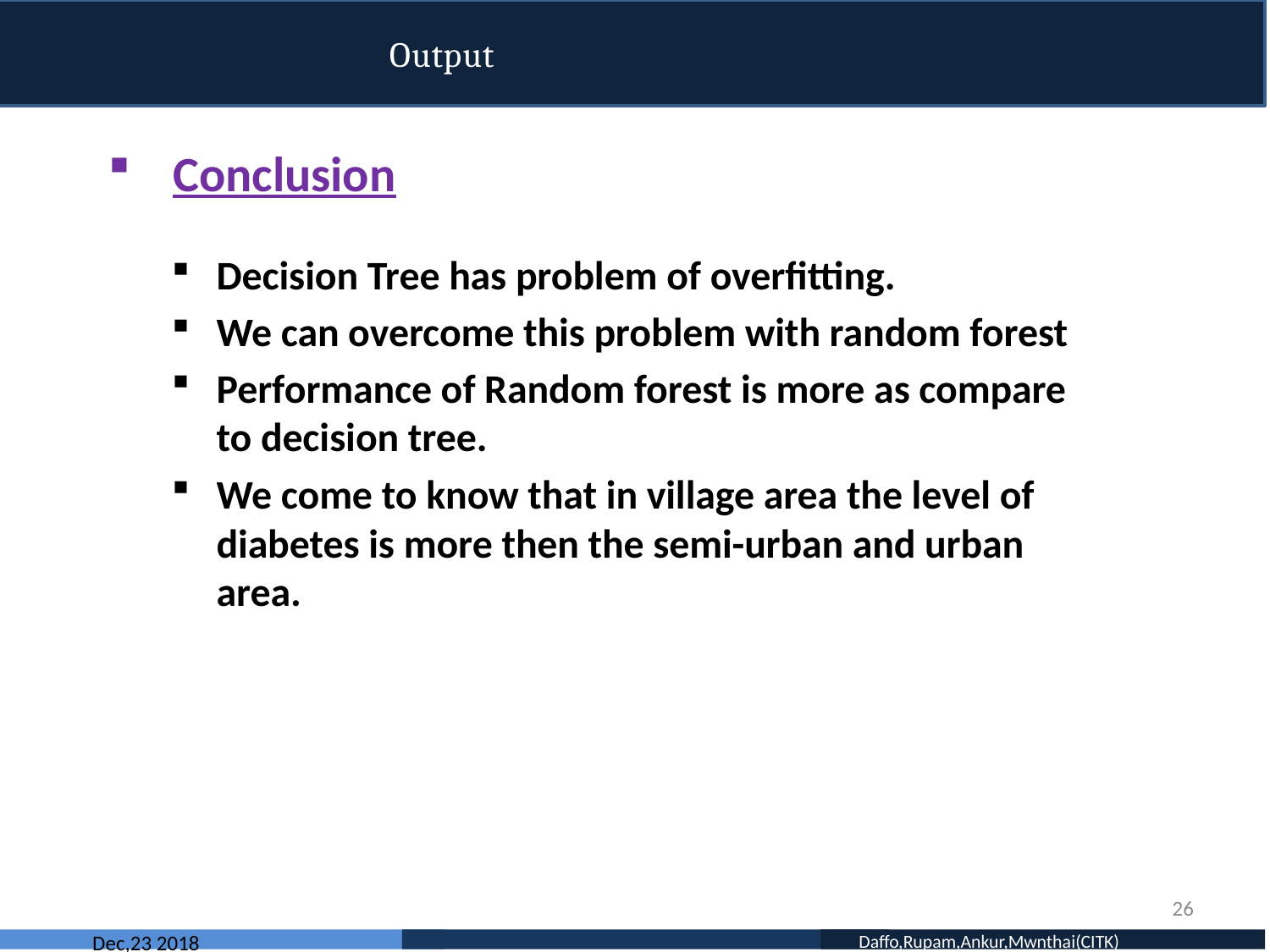

Output
Conclusion

Decision Tree has problem of overfitting.
We can overcome this problem with random forest
Performance of Random forest is more as compare to decision tree.
We come to know that in village area the level of diabetes is more then the semi-urban and urban area.
26
                   Dec,23 2018

         Daffo,Rupam,Ankur,Mwnthai(CITK)